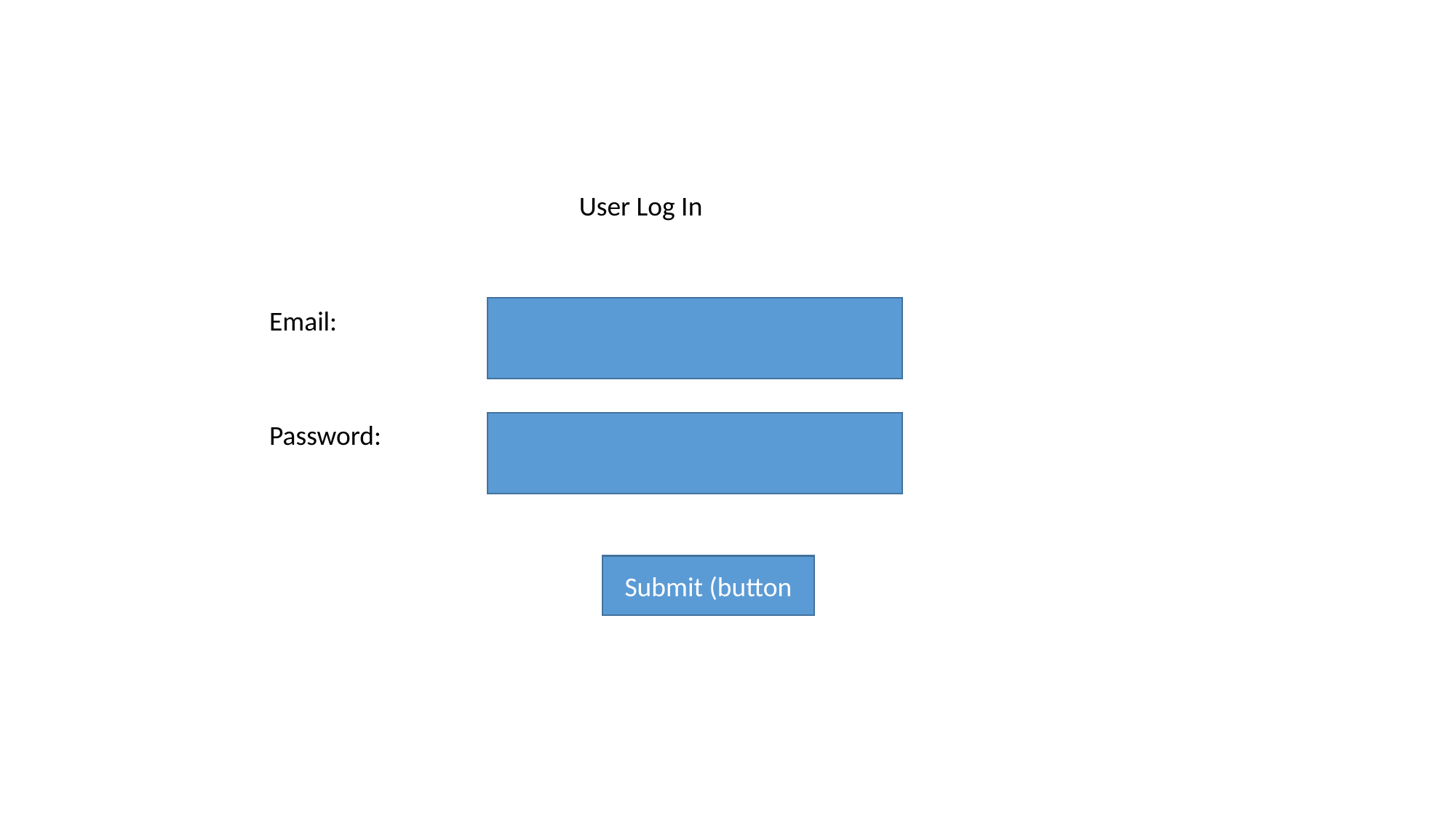

User Log In
Email:

Password:

Submit (button